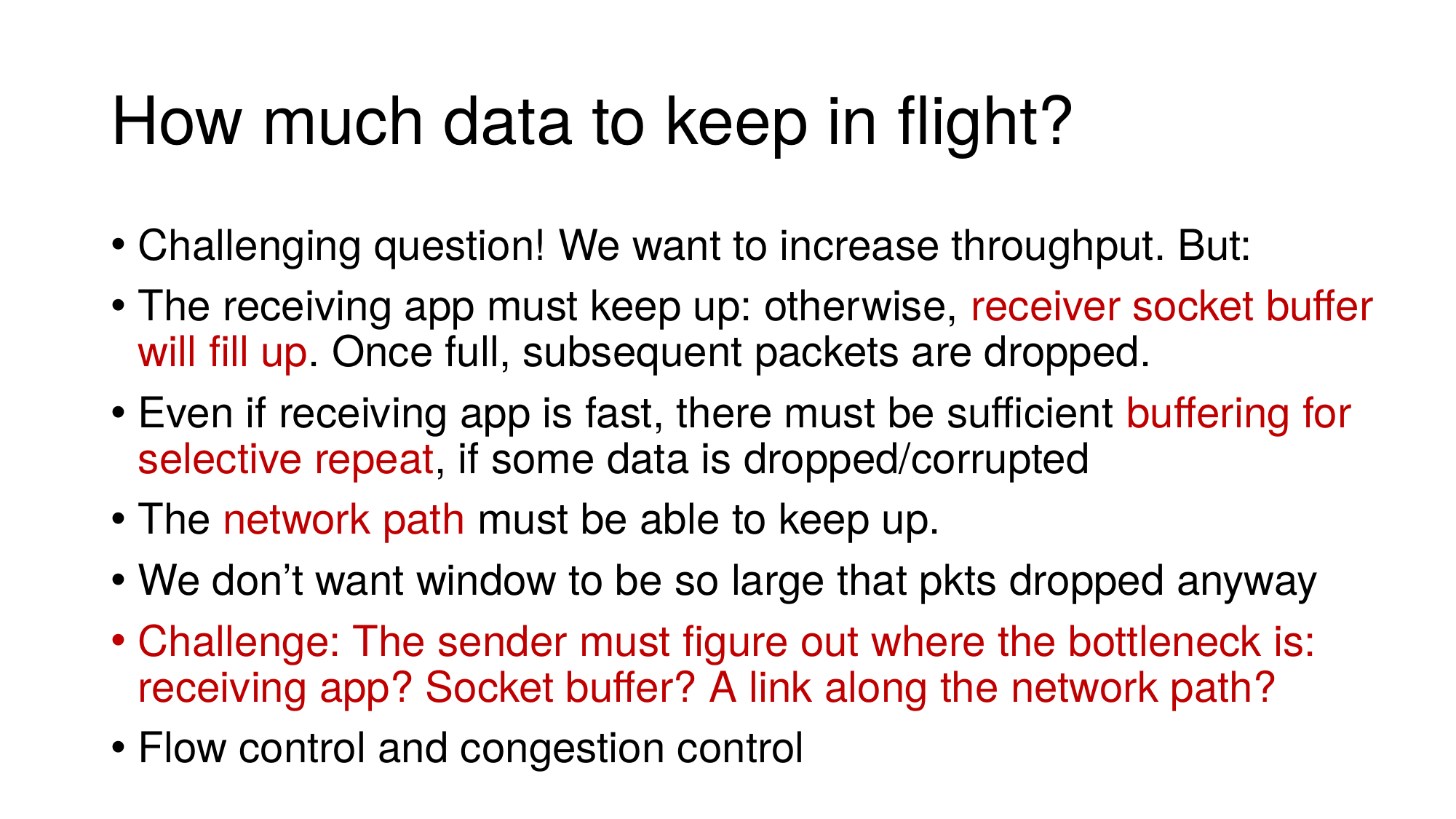

# How much data to keep in flight?
Challenging question! We want to increase throughput. But:
The receiving app must keep up: otherwise, receiver socket buffer will fill up. Once full, subsequent packets are dropped.
Even if receiving app is fast, there must be sufficient buffering for selective repeat, if some data is dropped/corrupted
The network path must be able to keep up.
We don’t want window to be so large that pkts dropped anyway
Challenge: The sender must figure out where the bottleneck is: receiving app? Socket buffer? A link along the network path?
Flow control and congestion control